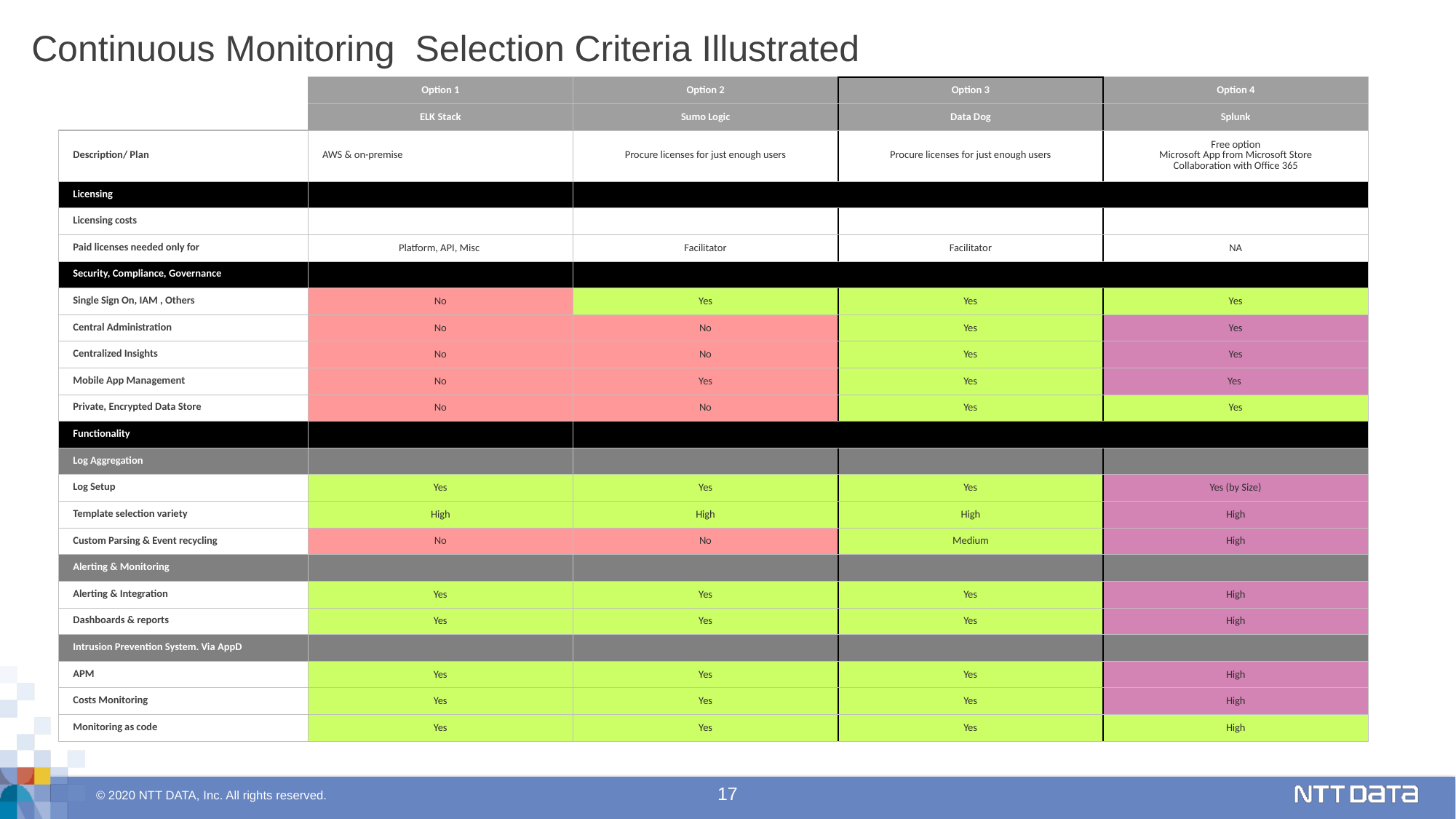

# Continuous Monitoring  Selection Criteria Illustrated
|  | Option 1 | Option 2 | Option 3 | Option 4 |
| --- | --- | --- | --- | --- |
|  | ELK Stack | Sumo Logic | Data Dog | Splunk |
| Description/ Plan | AWS & on-premise | Procure licenses for just enough users | Procure licenses for just enough users | Free option Microsoft App from Microsoft Store Collaboration with Office 365 |
| Licensing |  |  |  |  |
| Licensing costs |  |  |  |  |
| Paid licenses needed only for | Platform, API, Misc | Facilitator | Facilitator | NA |
| Security, Compliance, Governance |  |  |  |  |
| Single Sign On, IAM , Others | No | Yes | Yes | Yes |
| Central Administration | No | No | Yes | Yes |
| Centralized Insights | No | No | Yes | Yes |
| Mobile App Management | No | Yes | Yes | Yes |
| Private, Encrypted Data Store | No | No | Yes | Yes |
| Functionality |  |  |  |  |
| Log Aggregation |  |  |  |  |
| Log Setup | Yes | Yes | Yes | Yes (by Size) |
| Template selection variety | High | High | High | High |
| Custom Parsing & Event recycling | No | No | Medium | High |
| Alerting & Monitoring |  |  |  |  |
| Alerting & Integration | Yes | Yes | Yes | High |
| Dashboards & reports | Yes | Yes | Yes | High |
| Intrusion Prevention System. Via AppD |  |  |  |  |
| APM | Yes | Yes | Yes | High |
| Costs Monitoring | Yes | Yes | Yes | High |
| Monitoring as code | Yes | Yes | Yes | High |